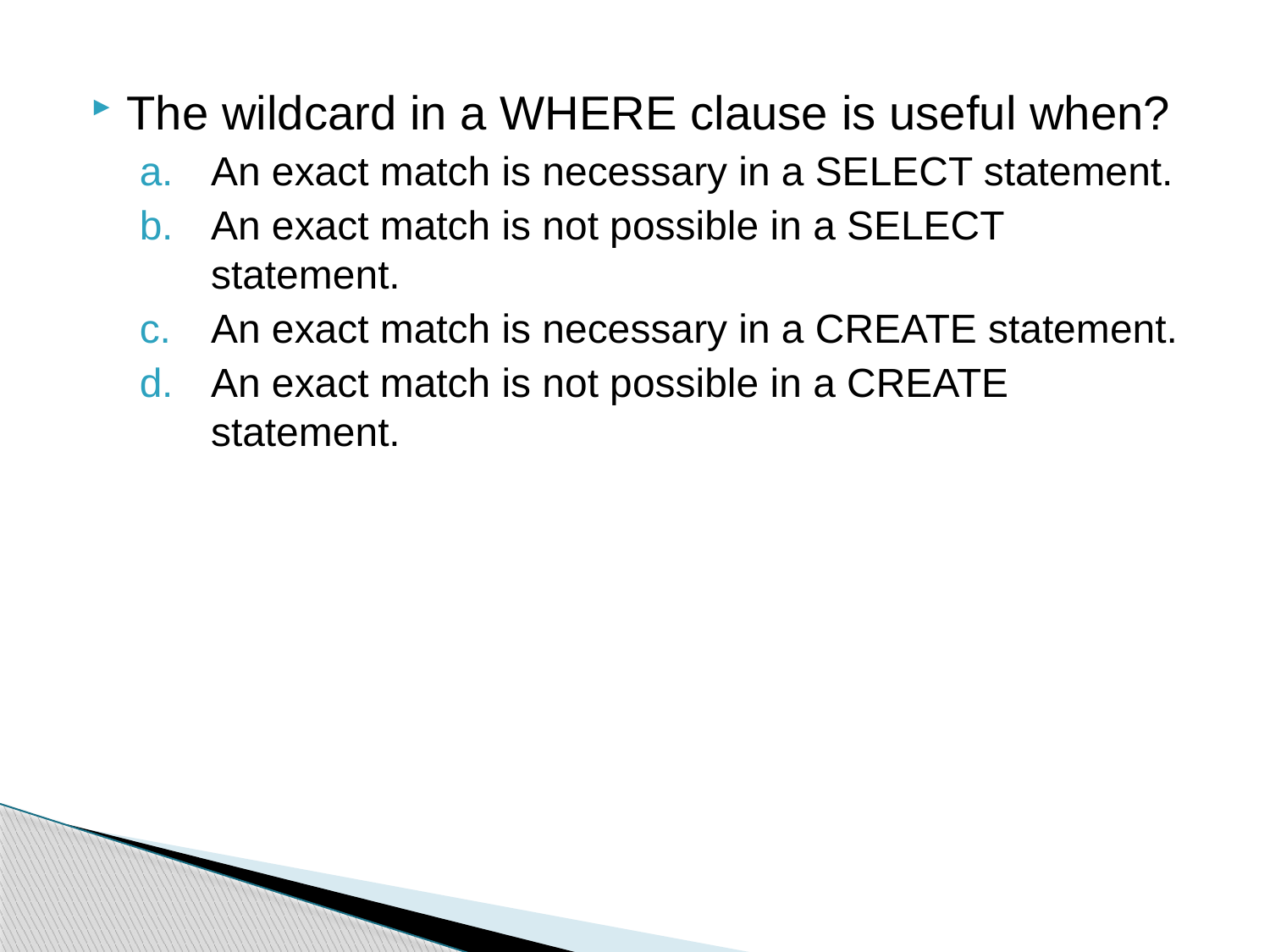

The wildcard in a WHERE clause is useful when?
An exact match is necessary in a SELECT statement.
An exact match is not possible in a SELECT statement.
An exact match is necessary in a CREATE statement.
An exact match is not possible in a CREATE statement.